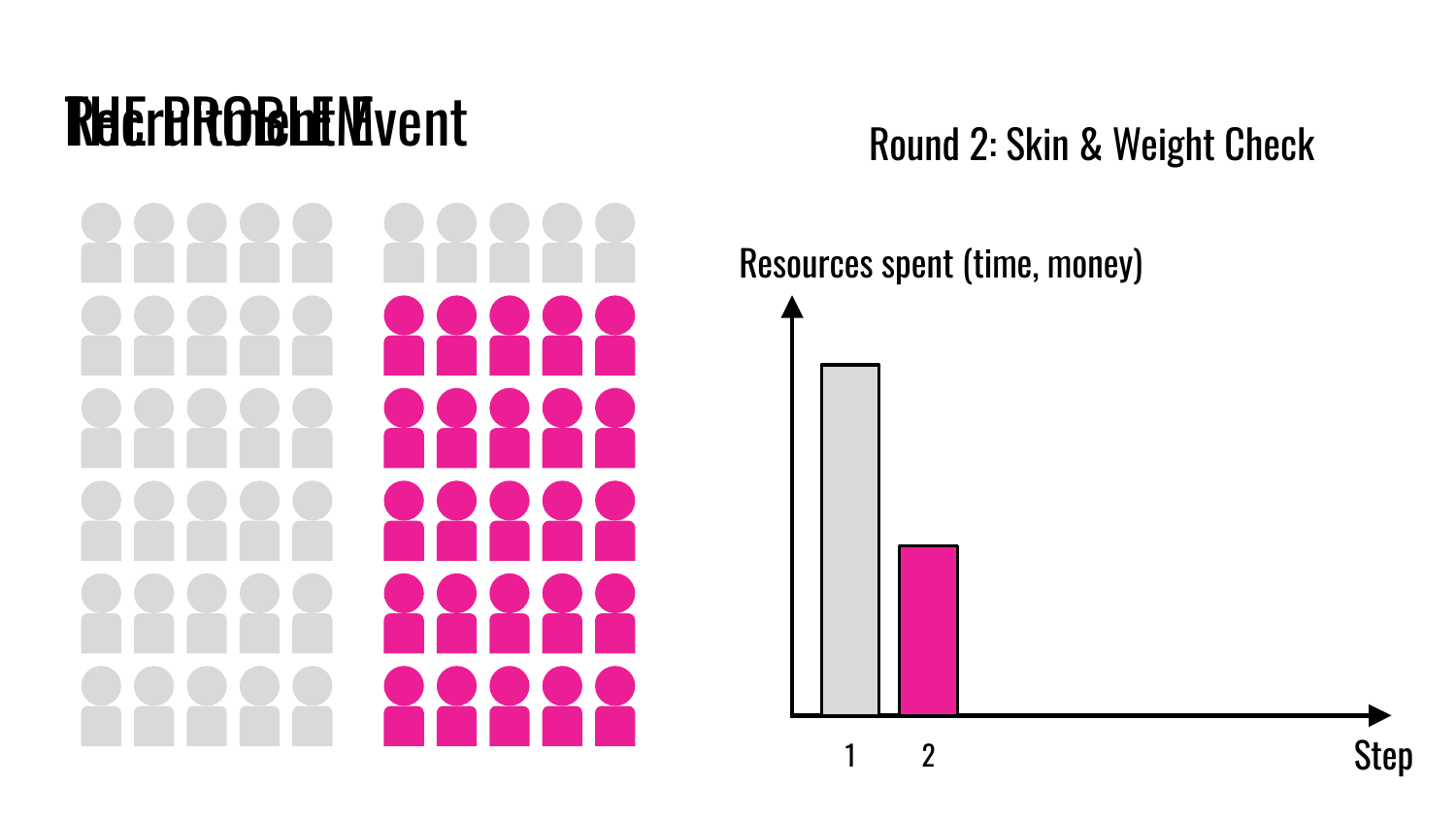

# THE PROBLEM
Recruitment Event
Round 2: Skin & Weight Check

Resources spent (time, money)

Step
1
2